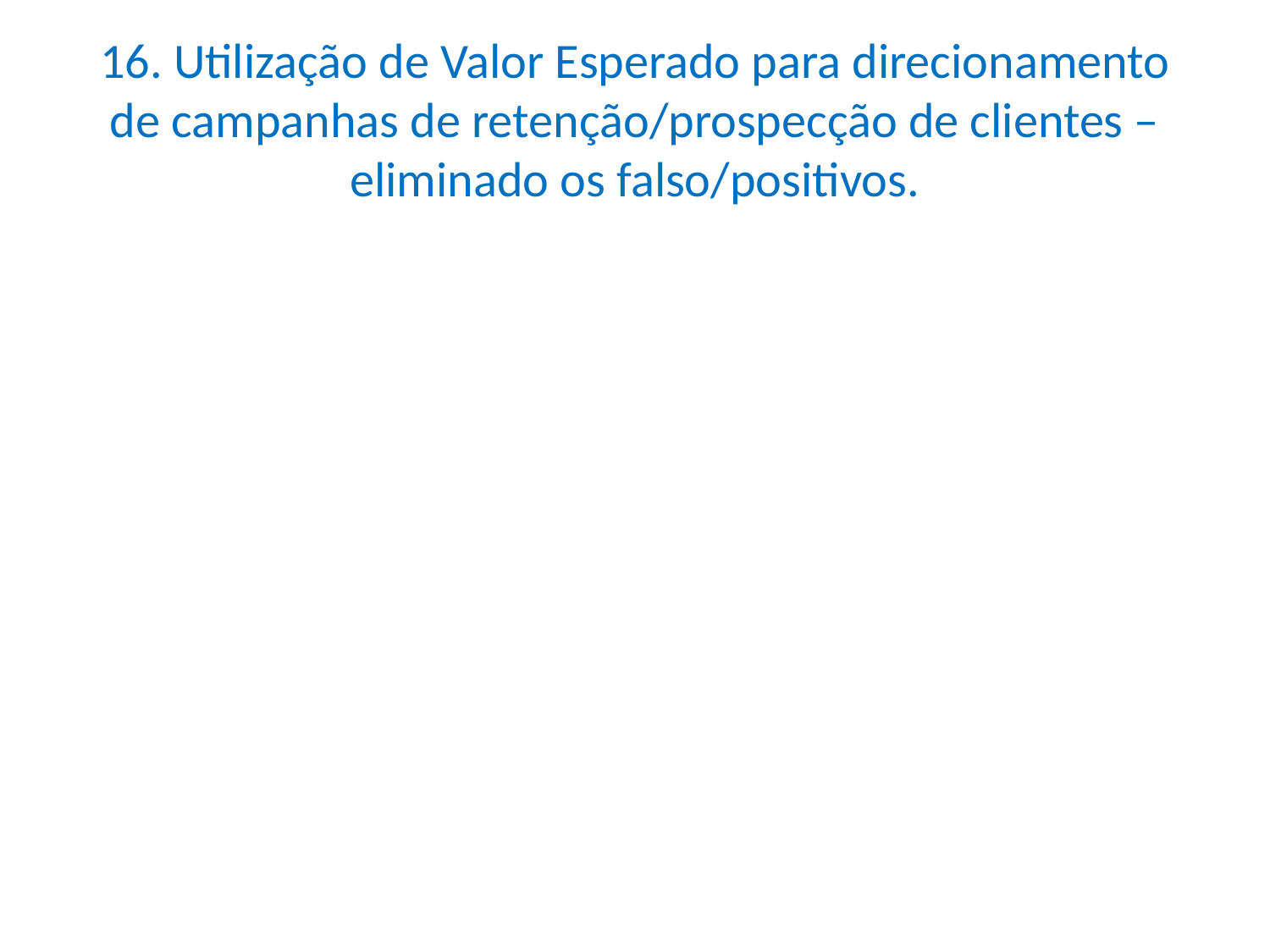

# 16. Utilização de Valor Esperado para direcionamento de campanhas de retenção/prospecção de clientes – eliminado os falso/positivos.